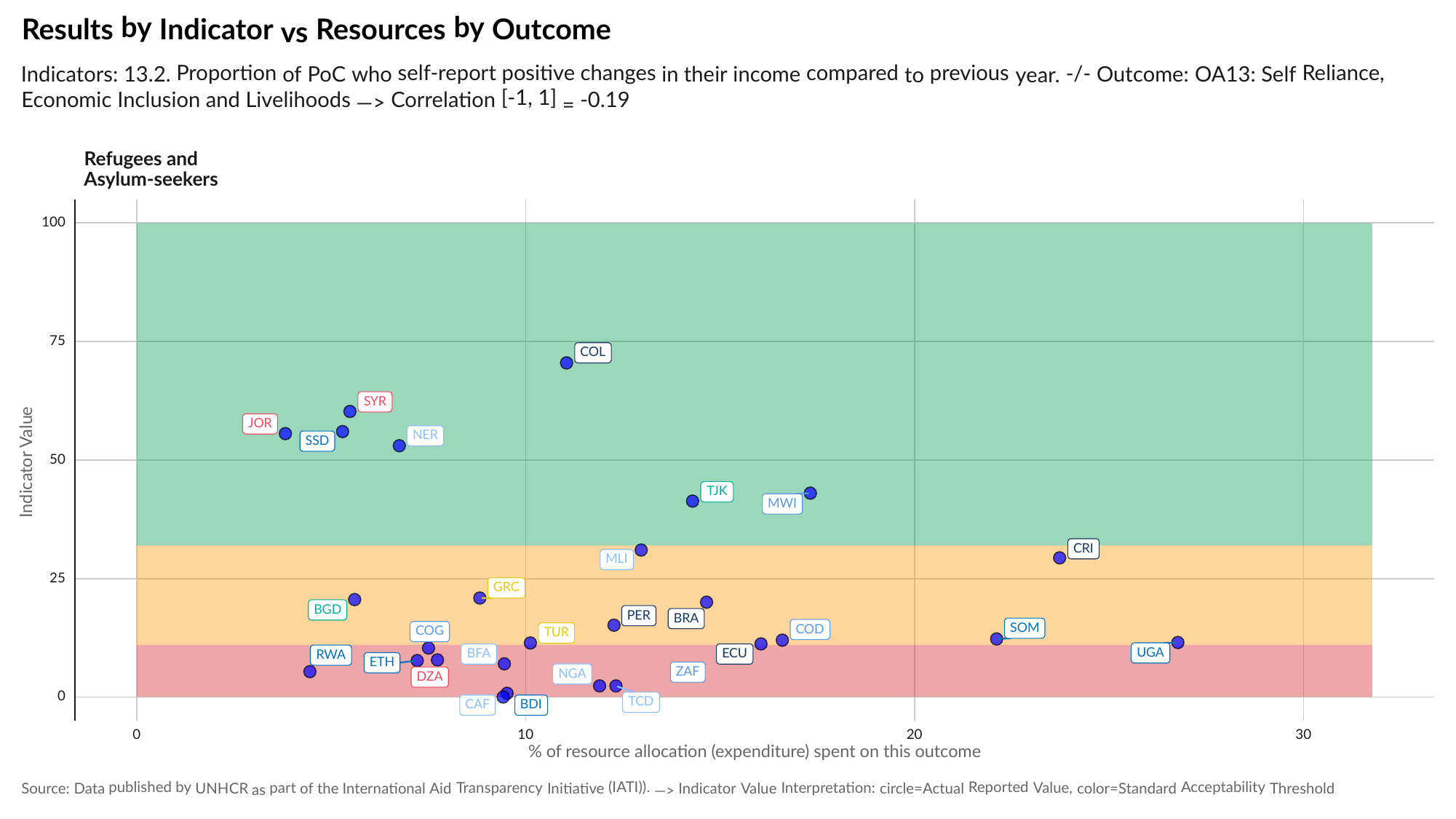

by
by
Results
Indicator
Outcome
Resources
vs
changes
self-report
compared
Proportion
positive
previous
Reliance,
-/-
Indicators:
their
Self
who
income
of
13.2.
PoC
Outcome:
OA13:
in
year.
to
[-1,
1]
Inclusion
and
Livelihoods
Correlation
Economic
-0.19
—>
=
Refugees and
Asylum-seekers

100

75

COL

SYR

JOR

NER
SSD

Indicator Value
50

TJK

MWI

CRI

MLI
25

GRC

BGD

PER
BRA

SOM
COD
COG
TUR

UGA
ECU
BFA
RWA

ETH

ZAF
NGA
DZA

0

TCD
CAF
BDI
30
0
10
20
% of resource allocation (expenditure) spent on this outcome
(IATI)).
published
by
Reported
Acceptability
Interpretation:
Transparency
Value,
part
the
International
Indicator
Value
circle=Actual
color=Standard
Threshold
Aid
Initiative
of
UNHCR
Source:
Data
as
—>